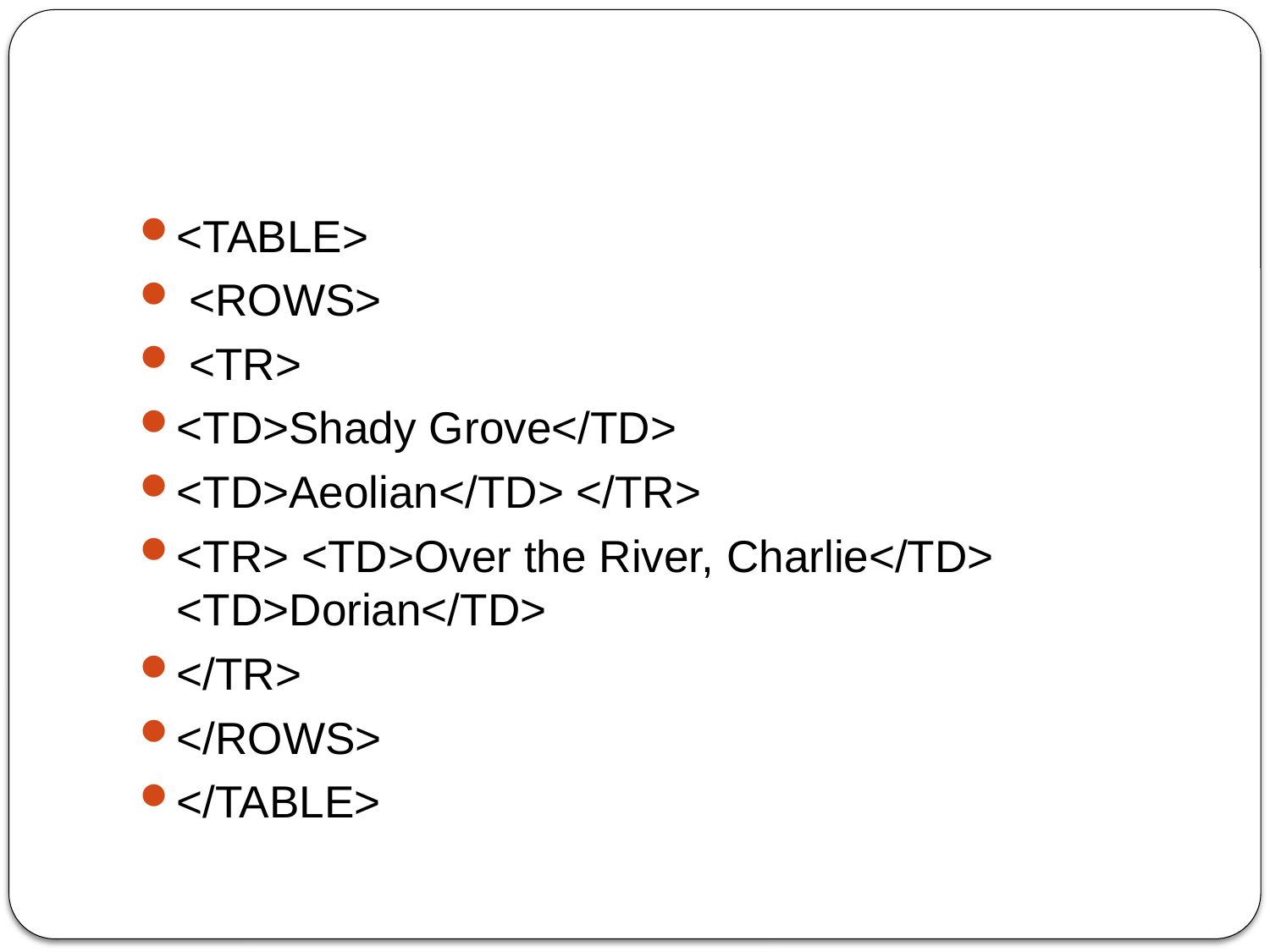

#
<TABLE>
 <ROWS>
 <TR>
<TD>Shady Grove</TD>
<TD>Aeolian</TD> </TR>
<TR> <TD>Over the River, Charlie</TD> <TD>Dorian</TD>
</TR>
</ROWS>
</TABLE>